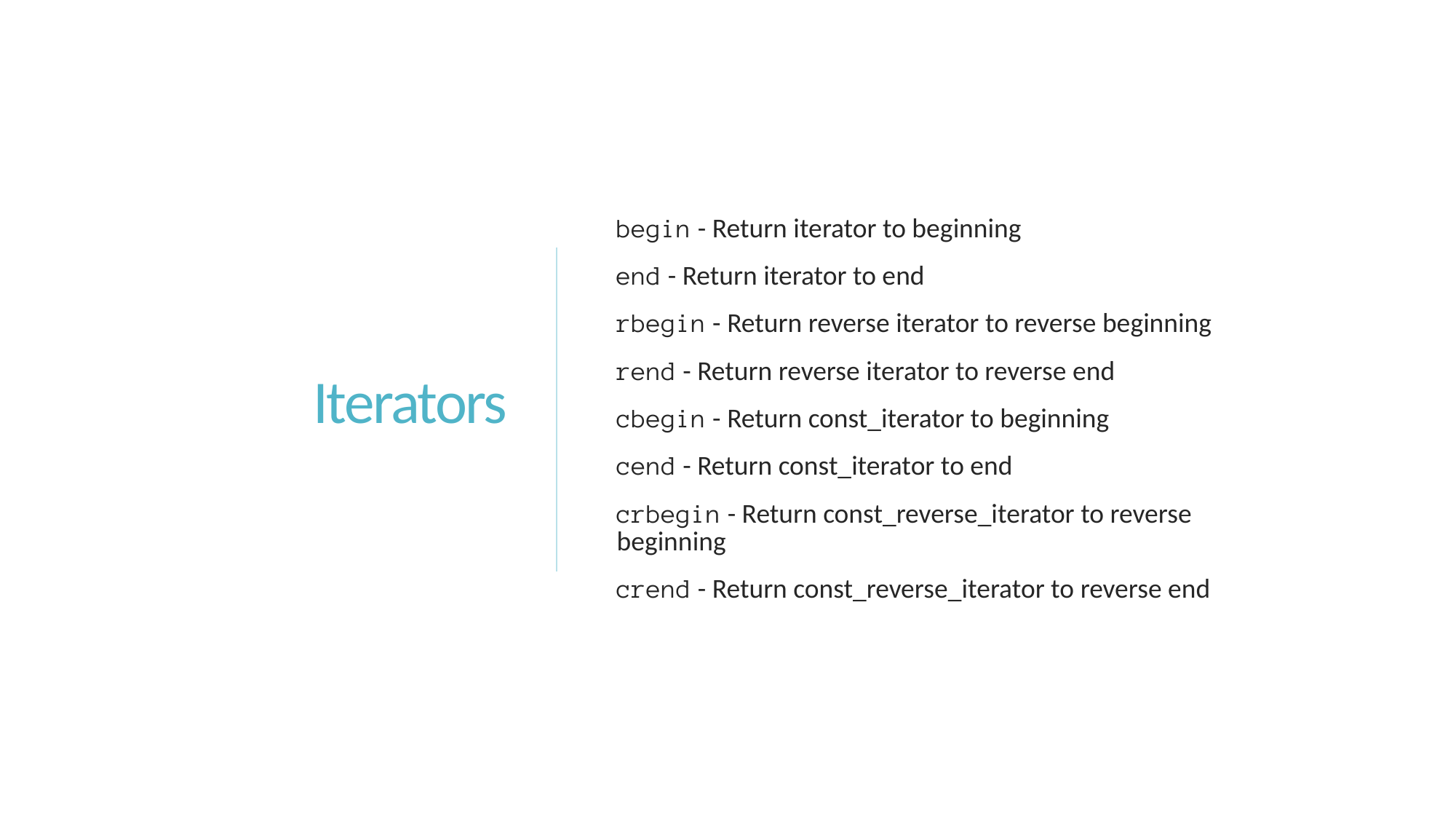

# Iterators
begin - Return iterator to beginning
end - Return iterator to end
rbegin - Return reverse iterator to reverse beginning
rend - Return reverse iterator to reverse end
cbegin - Return const_iterator to beginning
cend - Return const_iterator to end
crbegin - Return const_reverse_iterator to reverse beginning
crend - Return const_reverse_iterator to reverse end